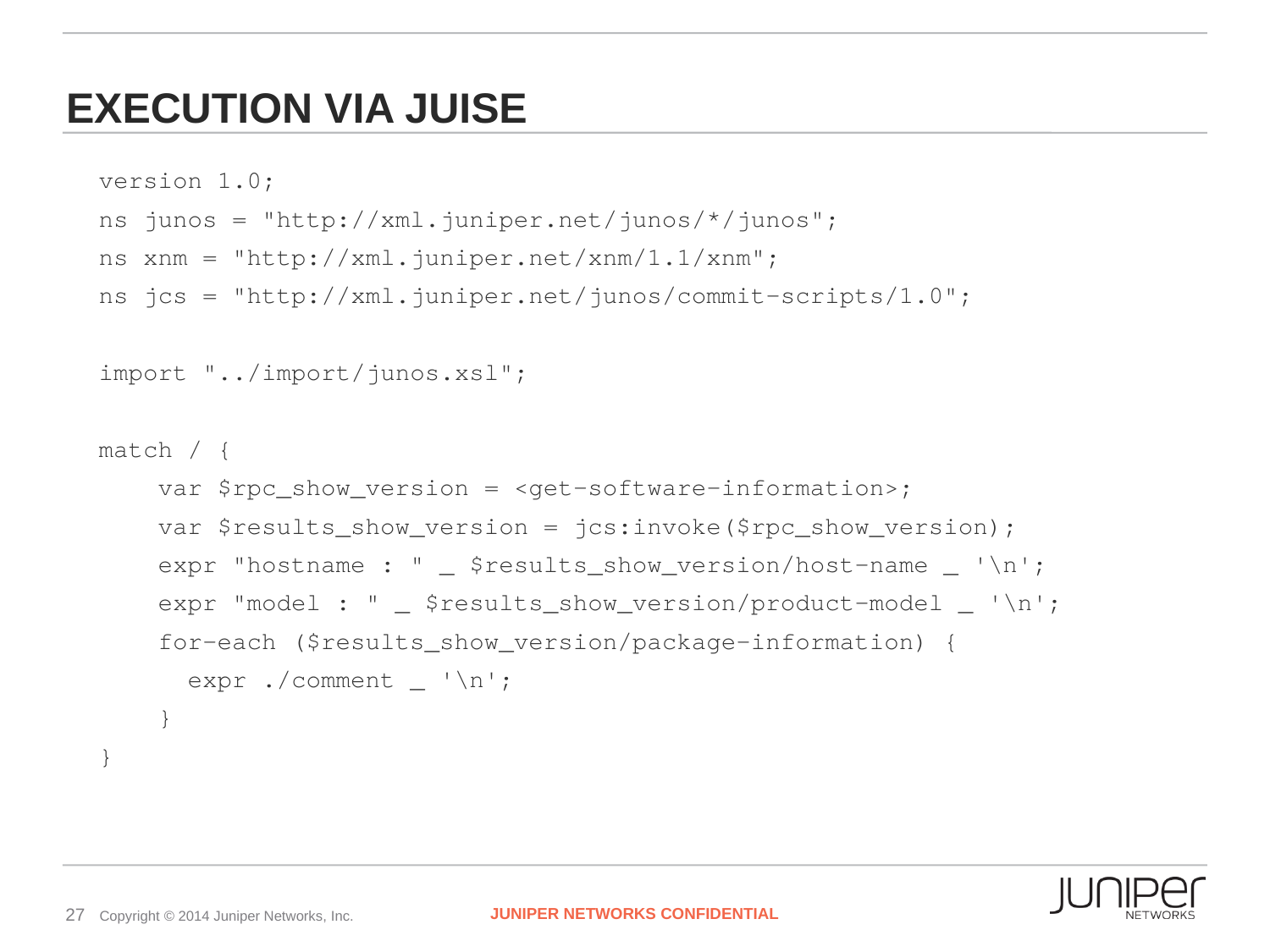

# Execution via Juise
version 1.0;
ns junos = "http://xml.juniper.net/junos/*/junos";
ns xnm = "http://xml.juniper.net/xnm/1.1/xnm";
ns jcs = "http://xml.juniper.net/junos/commit-scripts/1.0";

import "../import/junos.xsl";

match / {
    var $rpc_show_version = <get-software-information>;
    var $results_show_version = jcs:invoke($rpc_show_version);
    expr "hostname : " _ $results_show_version/host-name _ '\n';
    expr "model : " _ $results_show_version/product-model _ '\n';
    for-each ($results_show_version/package-information) {
      expr ./comment _ '\n';
    }
}